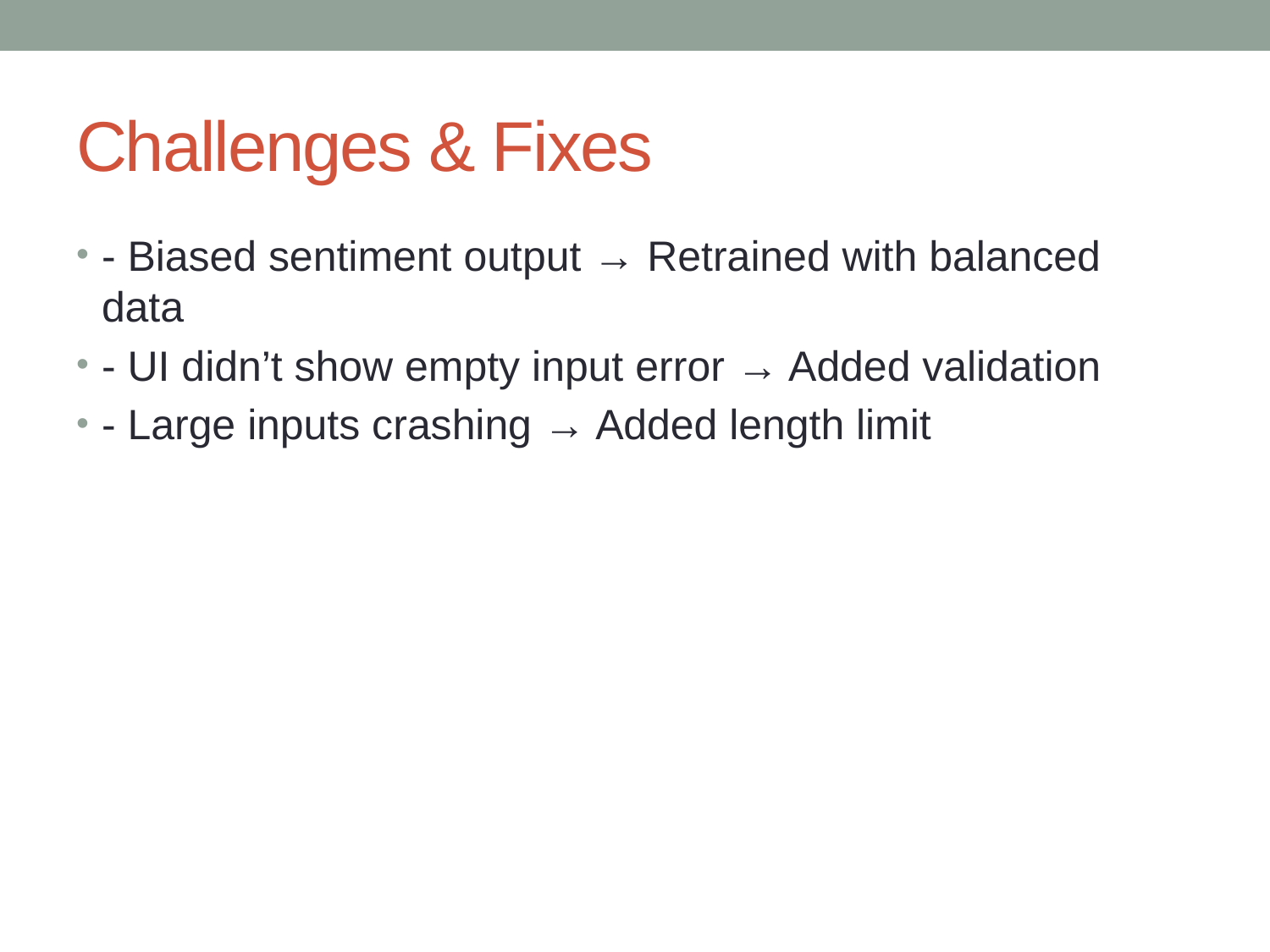

# Challenges & Fixes
- Biased sentiment output → Retrained with balanced data
- UI didn’t show empty input error → Added validation
- Large inputs crashing → Added length limit